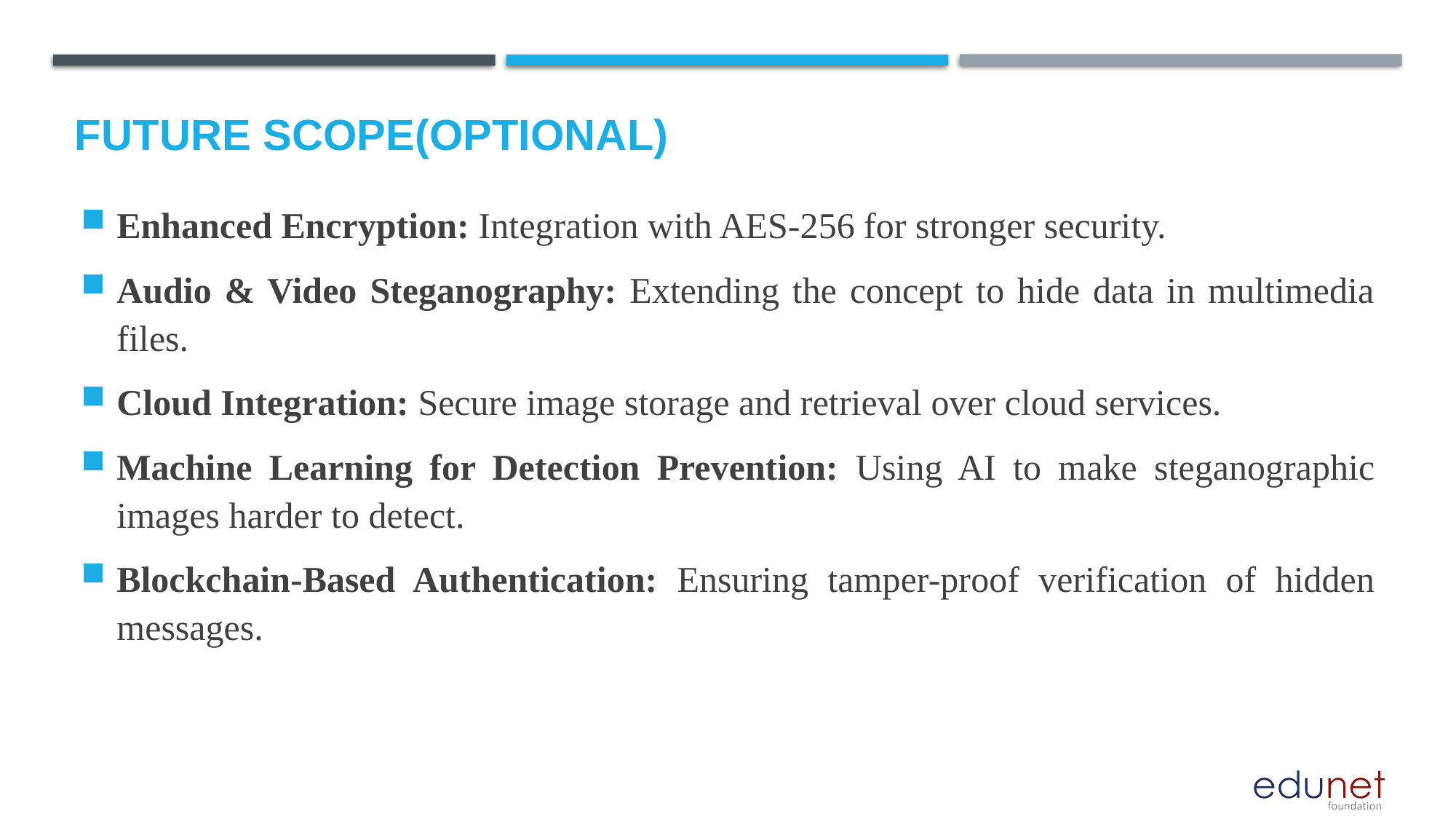

Future scope(optional)
Enhanced Encryption: Integration with AES-256 for stronger security.
Audio & Video Steganography: Extending the concept to hide data in multimedia files.
Cloud Integration: Secure image storage and retrieval over cloud services.
Machine Learning for Detection Prevention: Using AI to make steganographic images harder to detect.
Blockchain-Based Authentication: Ensuring tamper-proof verification of hidden messages.